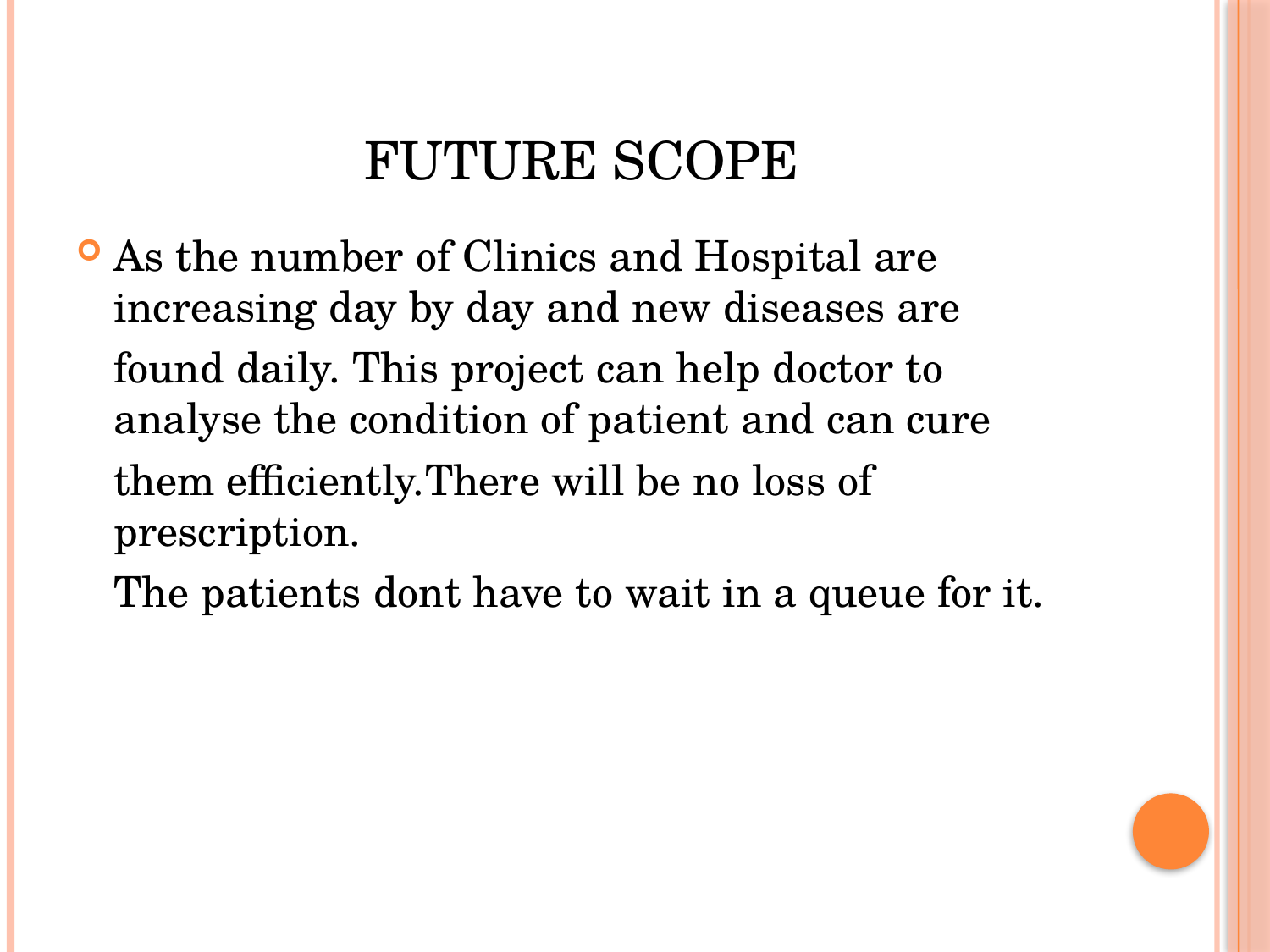

# FUTURE SCOPE
As the number of Clinics and Hospital are increasing day by day and new diseases are
	found daily. This project can help doctor to analyse the condition of patient and can cure
	them efficiently.There will be no loss of prescription.
	The patients dont have to wait in a queue for it.